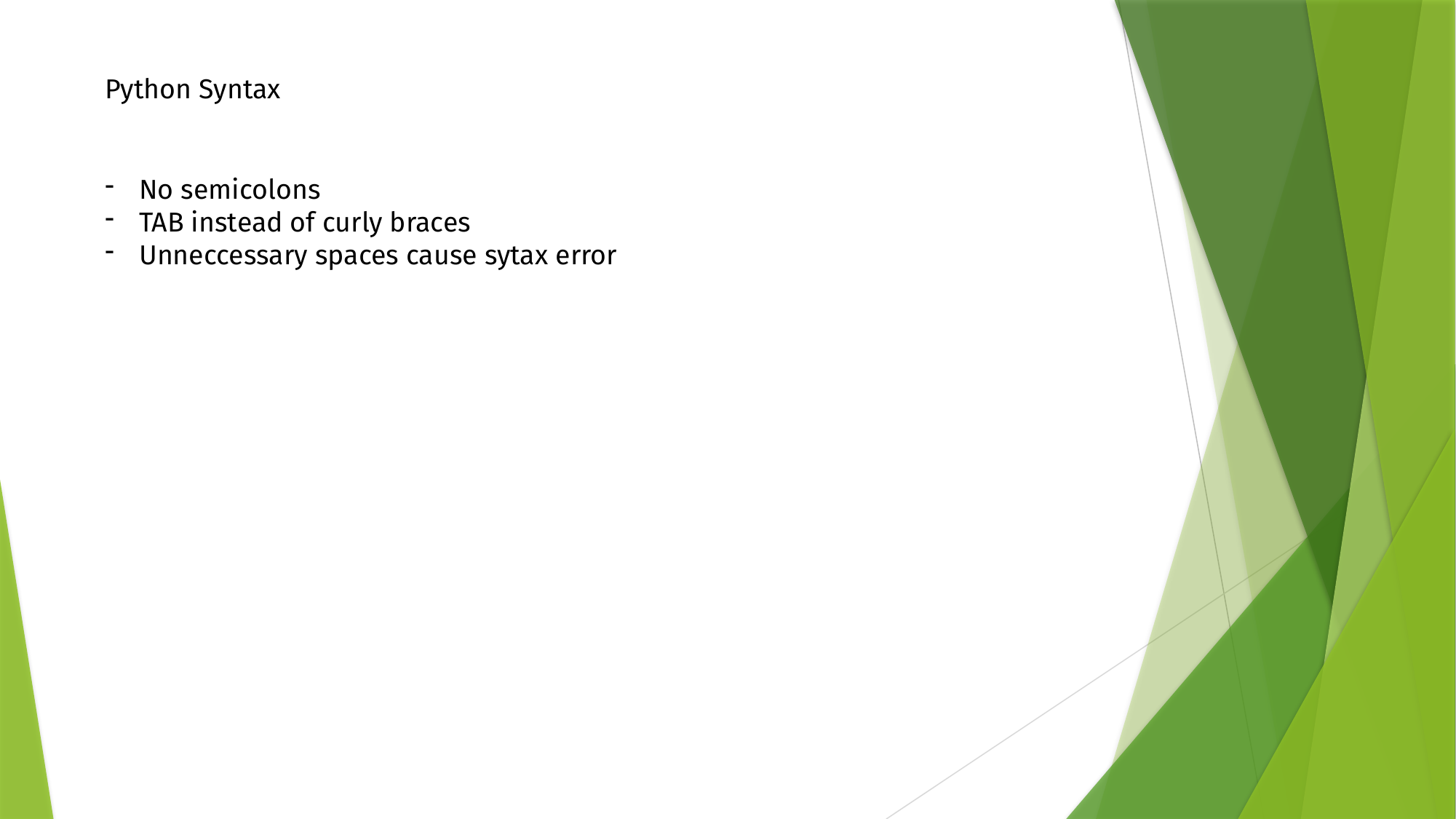

Python Syntax
No semicolons
TAB instead of curly braces
Unneccessary spaces cause sytax error